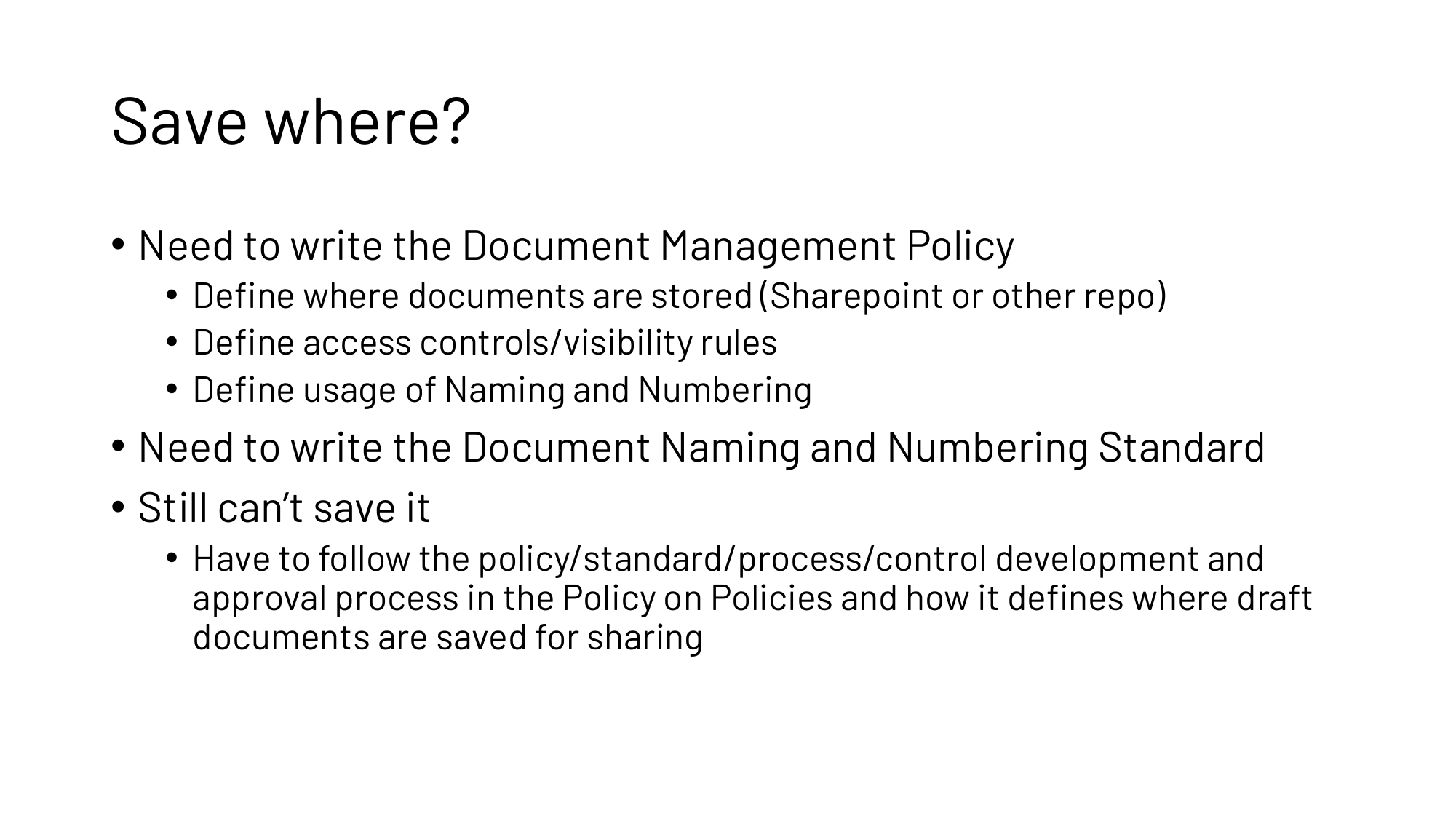

# Save where?
Need to write the Document Management Policy
Define where documents are stored (Sharepoint or other repo)
Define access controls/visibility rules
Define usage of Naming and Numbering
Need to write the Document Naming and Numbering Standard
Still can’t save it
Have to follow the policy/standard/process/control development and approval process in the Policy on Policies and how it defines where draft documents are saved for sharing